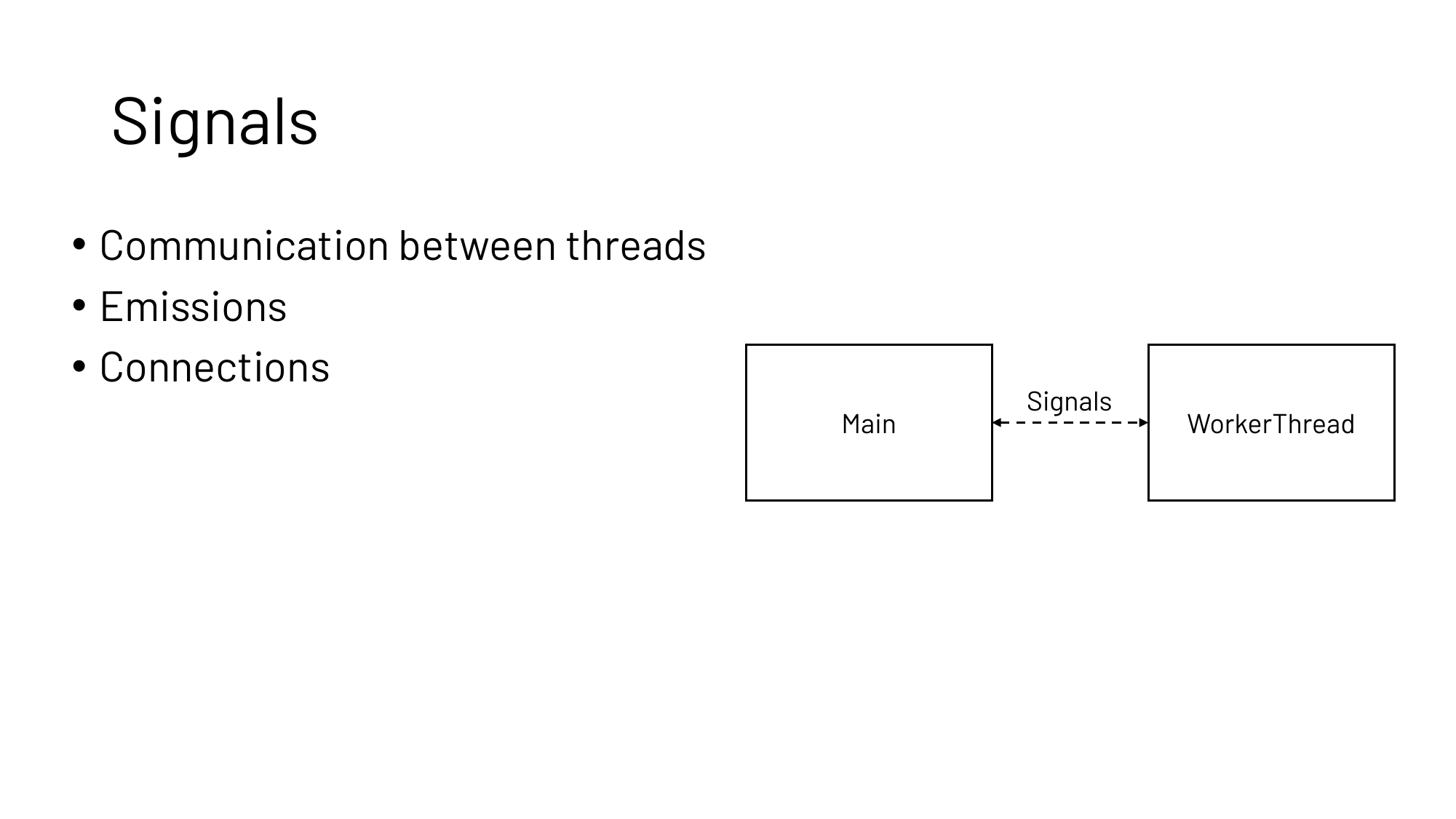

# Signals
Communication between threads
Emissions
Connections
Main
WorkerThread
Signals